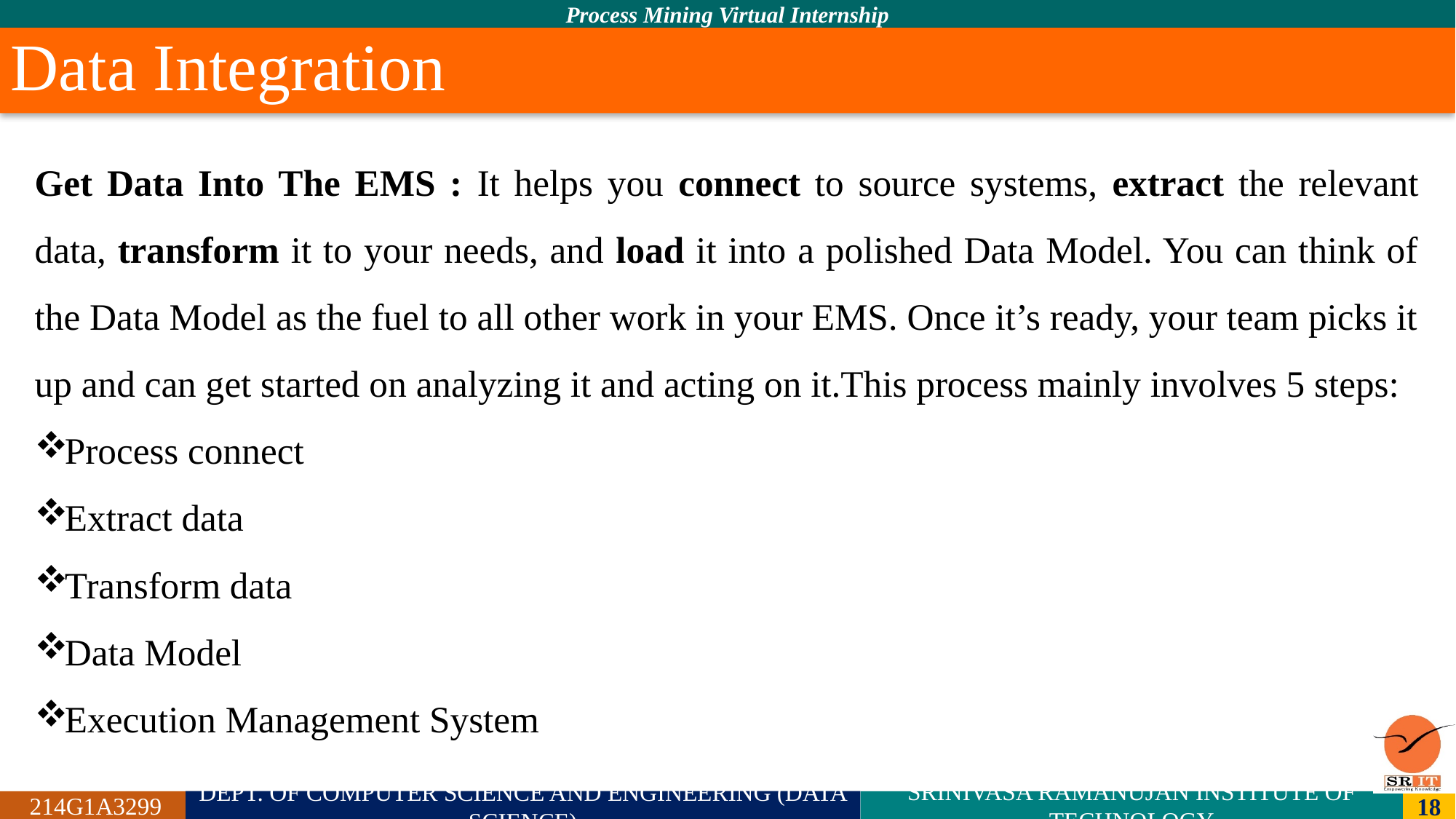

# Data Integration
Get Data Into The EMS : It helps you connect to source systems, extract the relevant data, transform it to your needs, and load it into a polished Data Model. You can think of the Data Model as the fuel to all other work in your EMS. Once it’s ready, your team picks it up and can get started on analyzing it and acting on it.This process mainly involves 5 steps:
Process connect
Extract data
Transform data
Data Model
Execution Management System